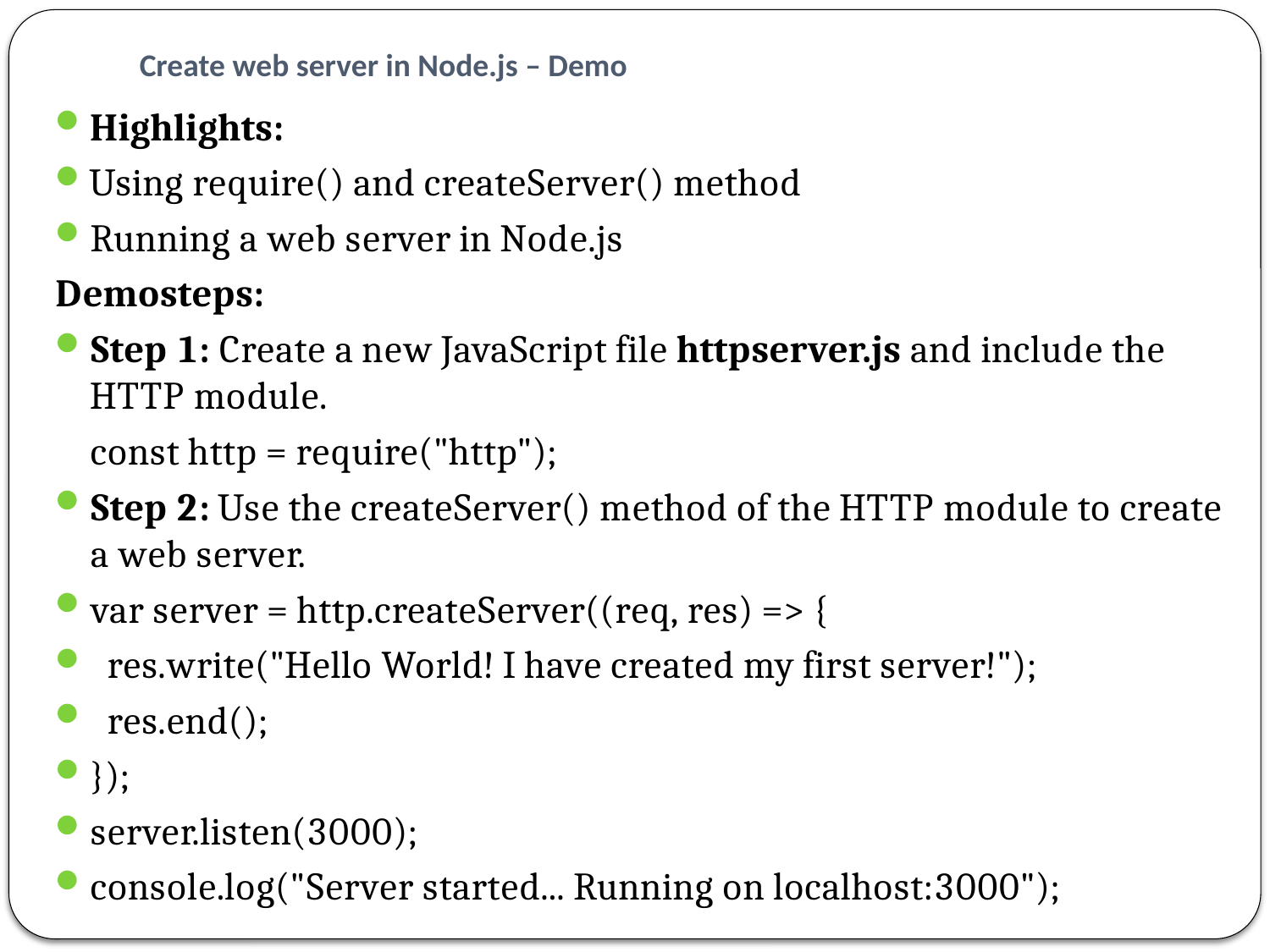

# Create web server in Node.js – Demo
Highlights:
Using require() and createServer() method
Running a web server in Node.js
Demosteps:
Step 1: Create a new JavaScript file httpserver.js and include the HTTP module.
			const http = require("http");
Step 2: Use the createServer() method of the HTTP module to create a web server.
var server = http.createServer((req, res) => {
  res.write("Hello World! I have created my first server!");
  res.end();
});
server.listen(3000);
console.log("Server started... Running on localhost:3000");